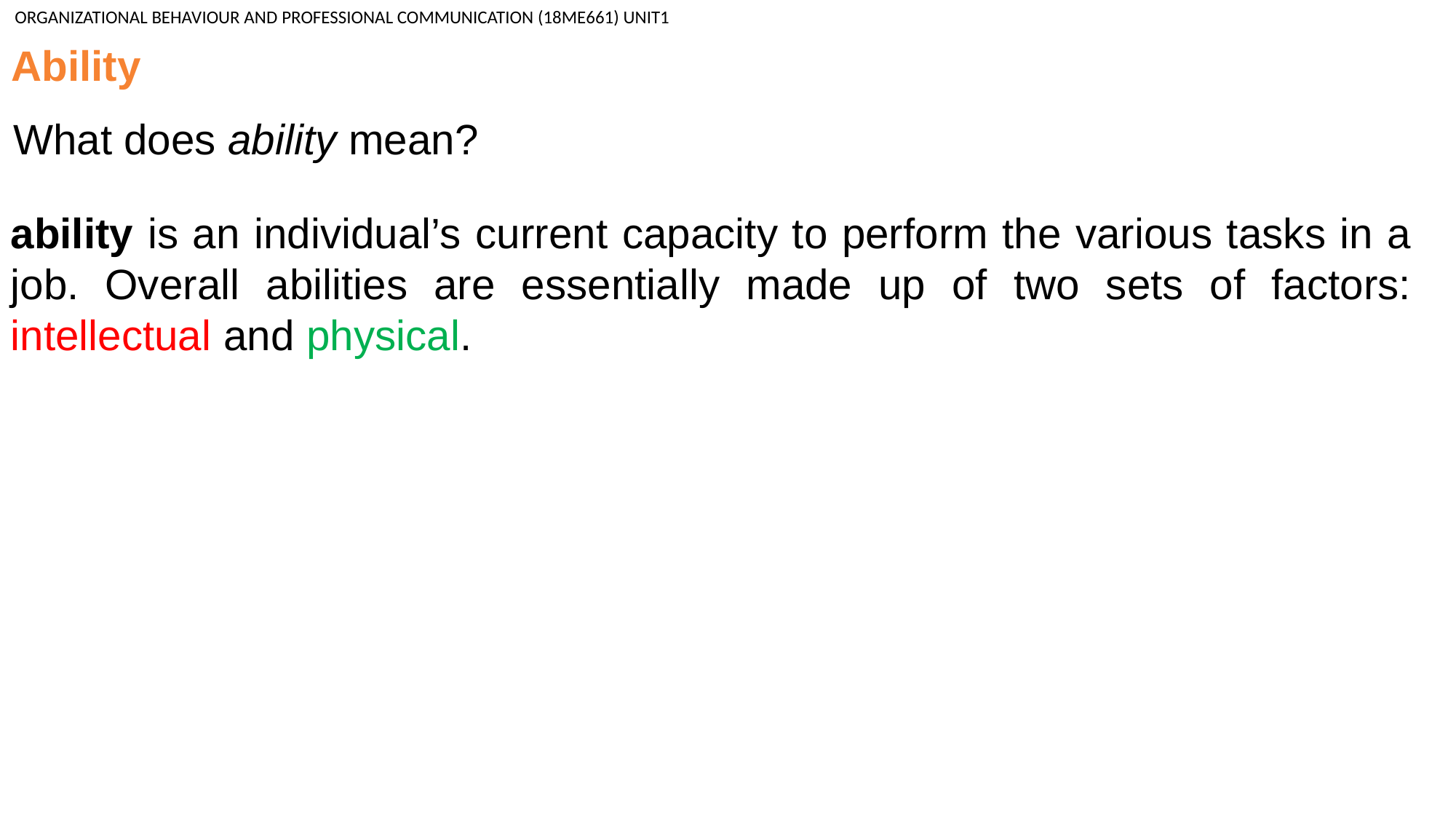

ORGANIZATIONAL BEHAVIOUR AND PROFESSIONAL COMMUNICATION (18ME661) UNIT1
Ability
What does ability mean?
ability is an individual’s current capacity to perform the various tasks in a job. Overall abilities are essentially made up of two sets of factors: intellectual and physical.